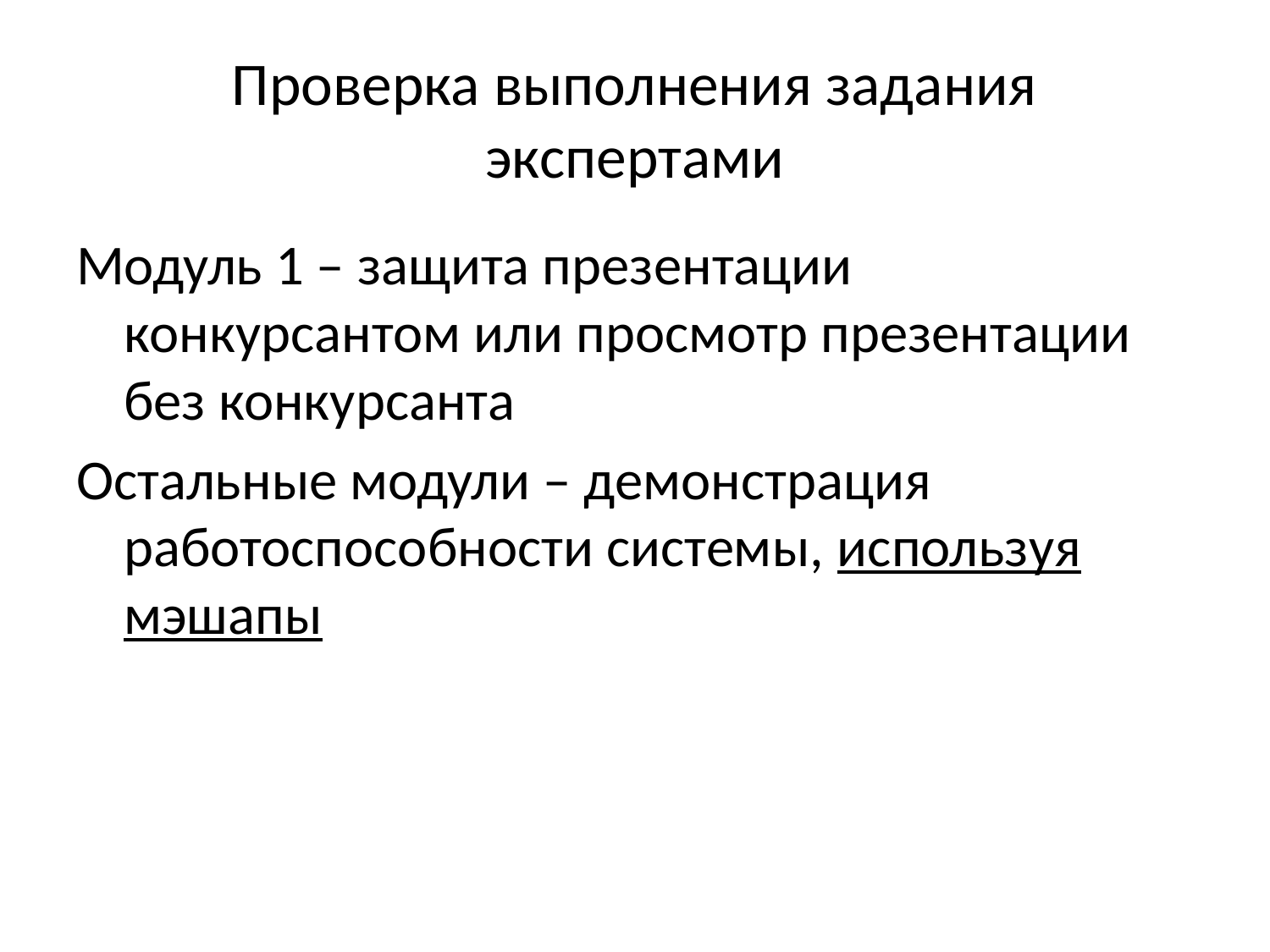

# Проверка выполнения задания экспертами
Модуль 1 – защита презентации конкурсантом или просмотр презентации без конкурсанта
Остальные модули – демонстрация работоспособности системы, используя мэшапы